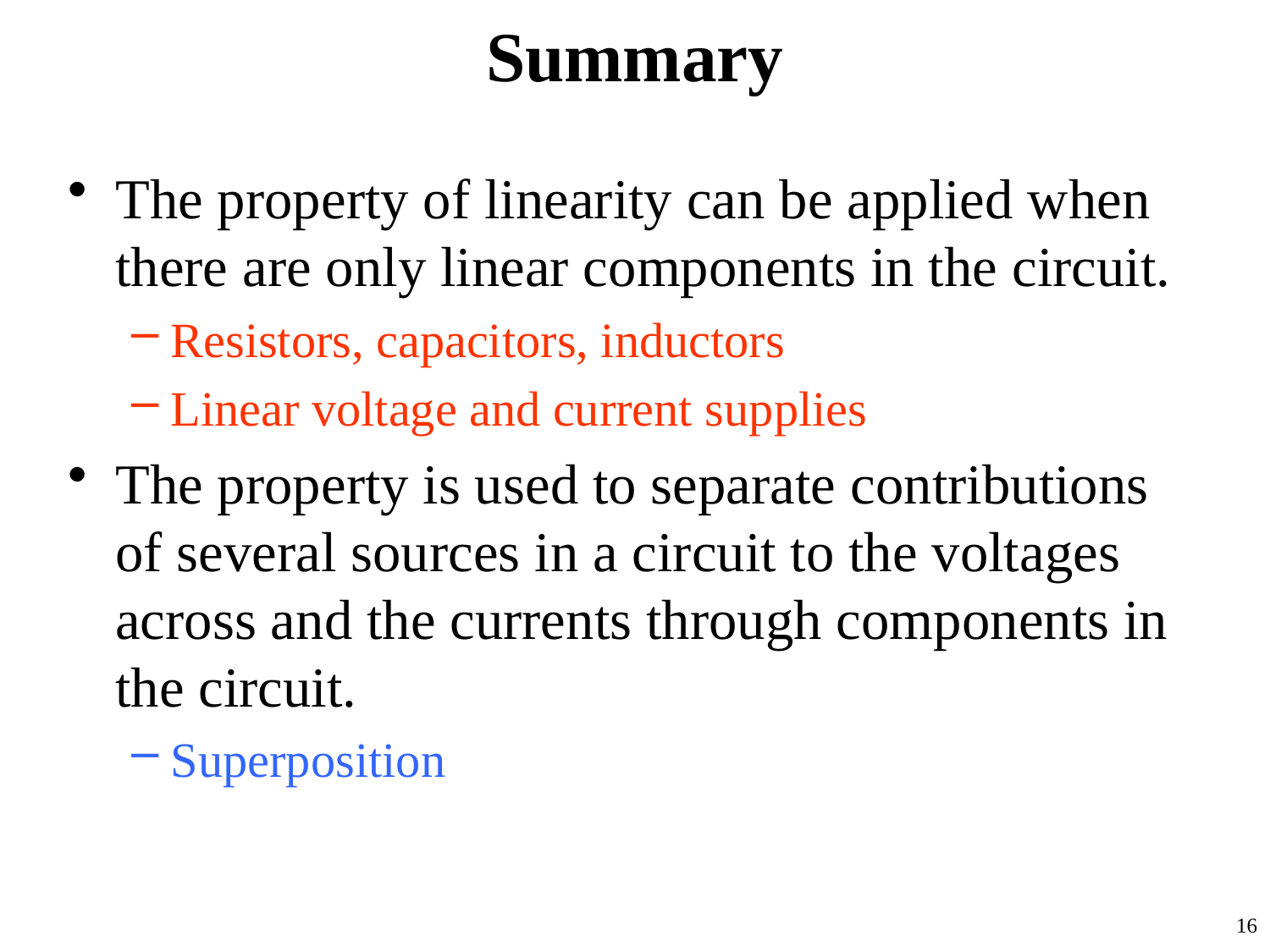

# Summary
The property of linearity can be applied when there are only linear components in the circuit.
Resistors, capacitors, inductors
Linear voltage and current supplies
The property is used to separate contributions of several sources in a circuit to the voltages across and the currents through components in the circuit.
Superposition
16